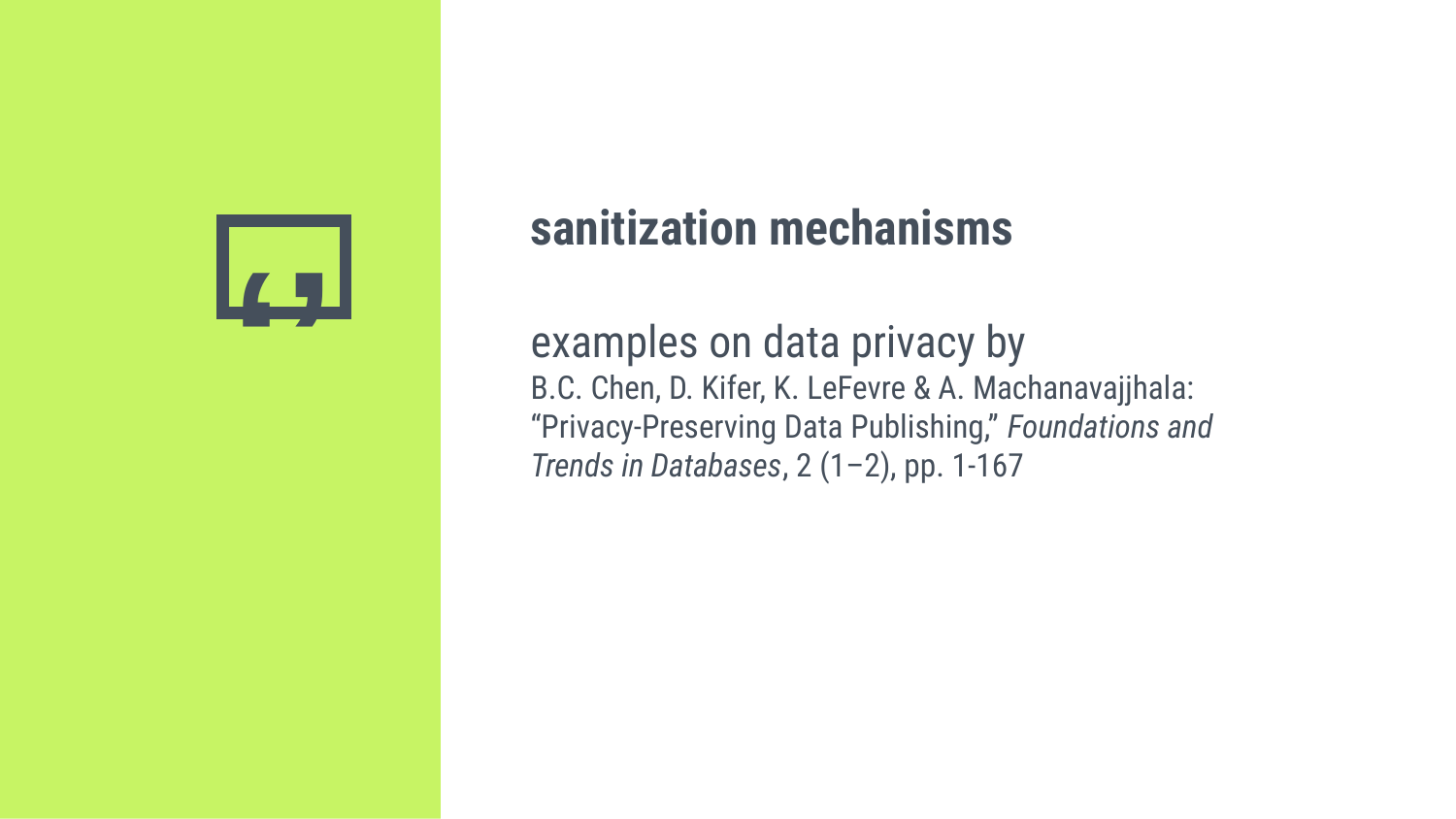

sanitization mechanisms

examples on data privacy by
B.C. Chen, D. Kifer, K. LeFevre & A. Machanavajjhala: “Privacy-Preserving Data Publishing,” Foundations and Trends in Databases, 2 (1–2), pp. 1-167